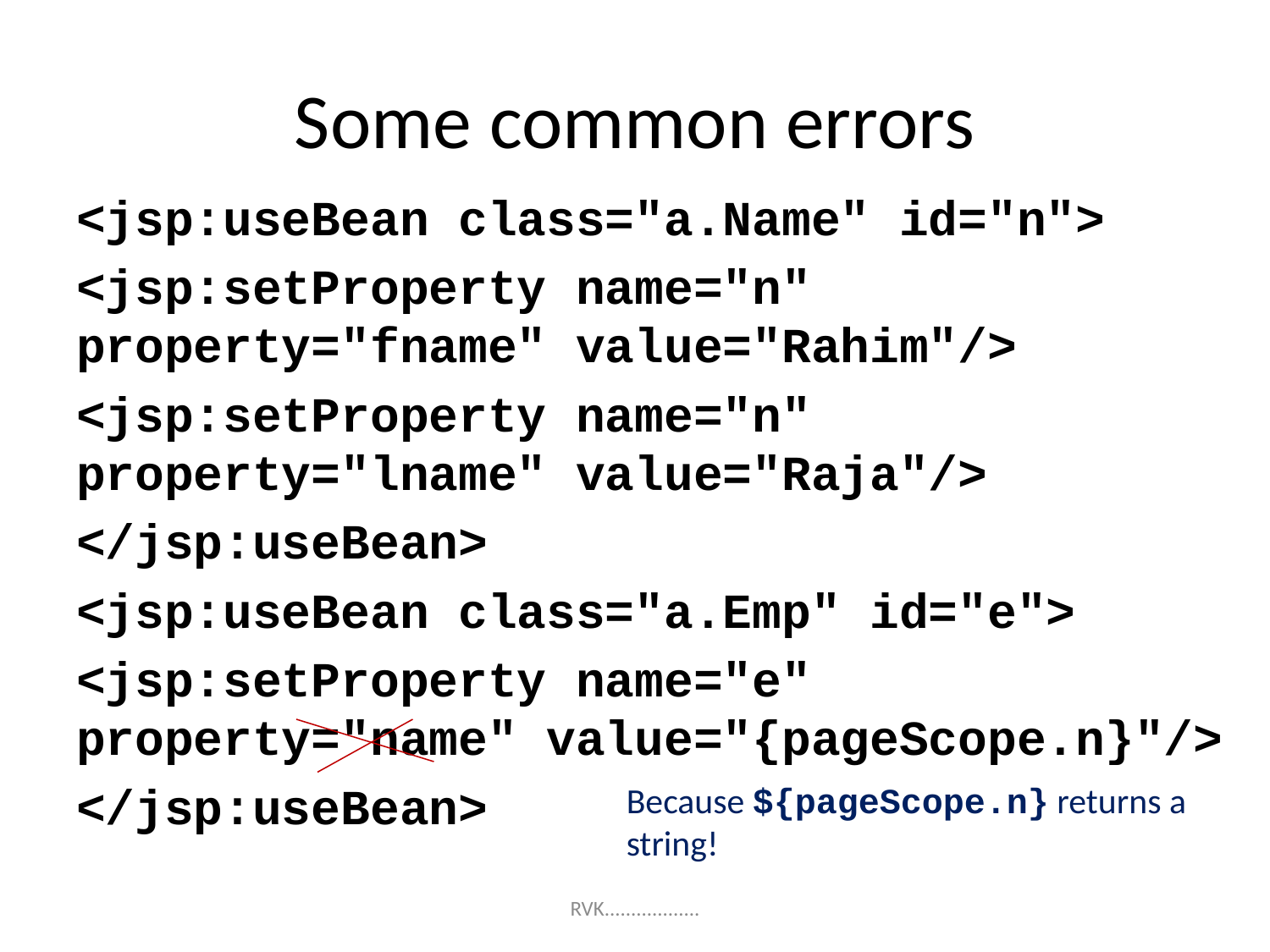

# Some common errors
<jsp:useBean class="a.Name" id="n">
<jsp:setProperty name="n" property="fname" value="Rahim"/>
<jsp:setProperty name="n" property="lname" value="Raja"/>
</jsp:useBean>
<jsp:useBean class="a.Emp" id="e">
<jsp:setProperty name="e" property="name" value="{pageScope.n}"/>
</jsp:useBean>

Because ${pageScope.n} returns a string!
RVK..................